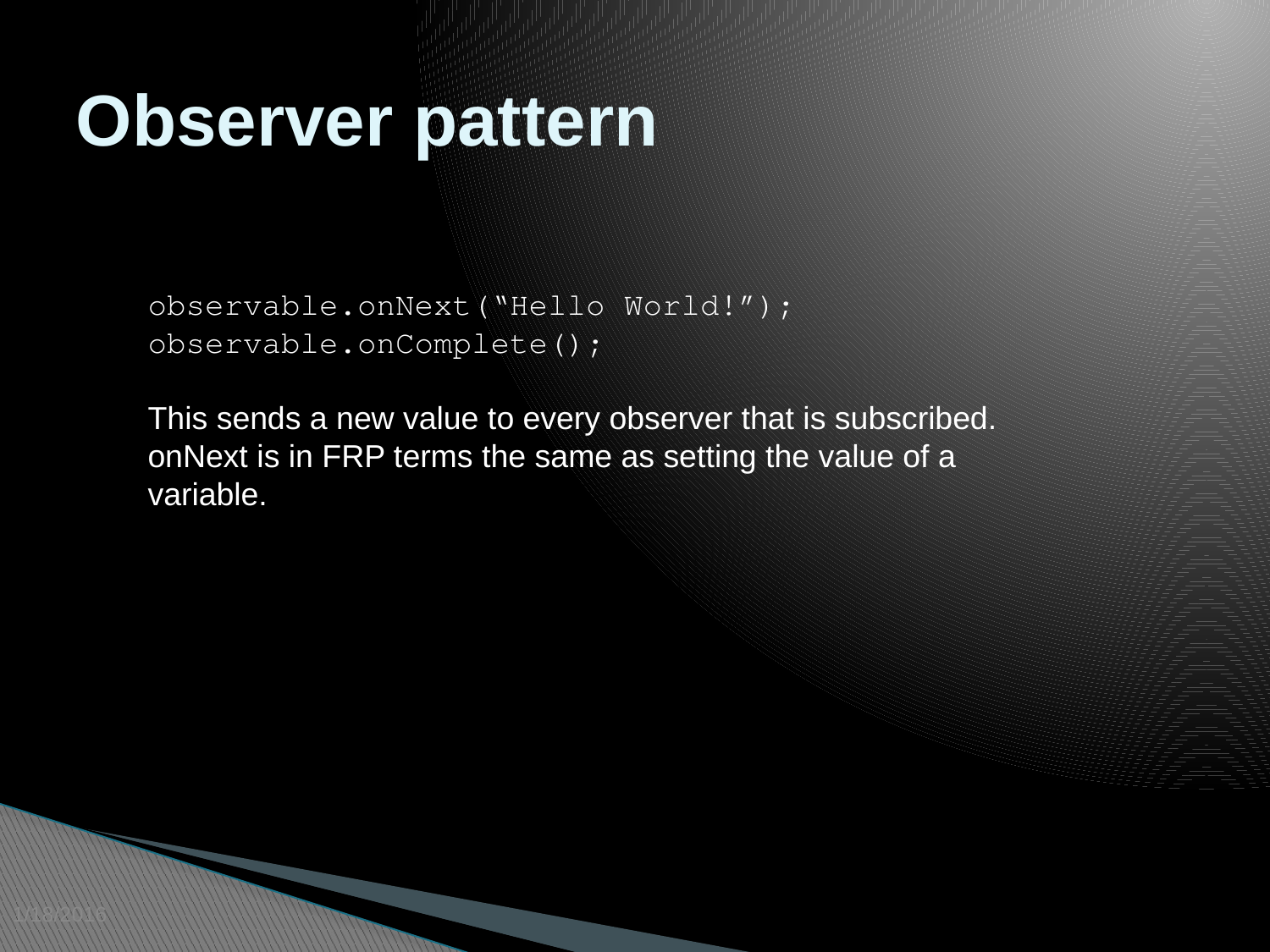

# Observer pattern
observable.onNext(“Hello World!”);
observable.onComplete();

This sends a new value to every observer that is subscribed. onNext is in FRP terms the same as setting the value of a variable.
1/18/2016